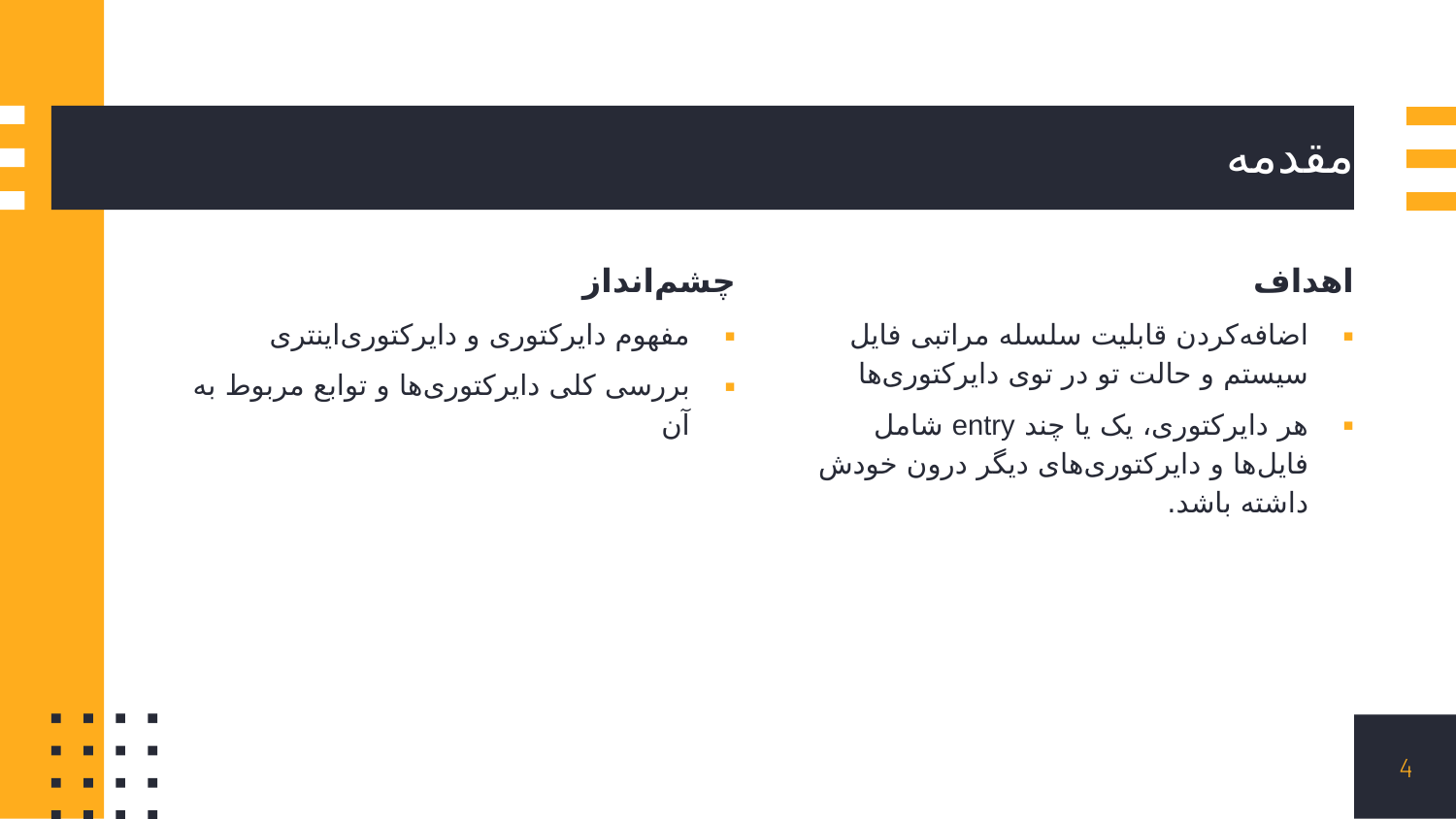

# مقدمه
چشم‌انداز
مفهوم دایرکتوری و دایرکتوری‌اینتری
بررسی کلی دایرکتوری‌ها و توابع مربوط به آن
اهداف
اضافه‌کردن قابلیت سلسله مراتبی فایل سیستم و حالت تو در توی دایرکتوری‌ها
هر دایرکتوری، یک یا چند entry شامل فایل‌ها و دایرکتوری‌های دیگر درون خودش داشته باشد.

4